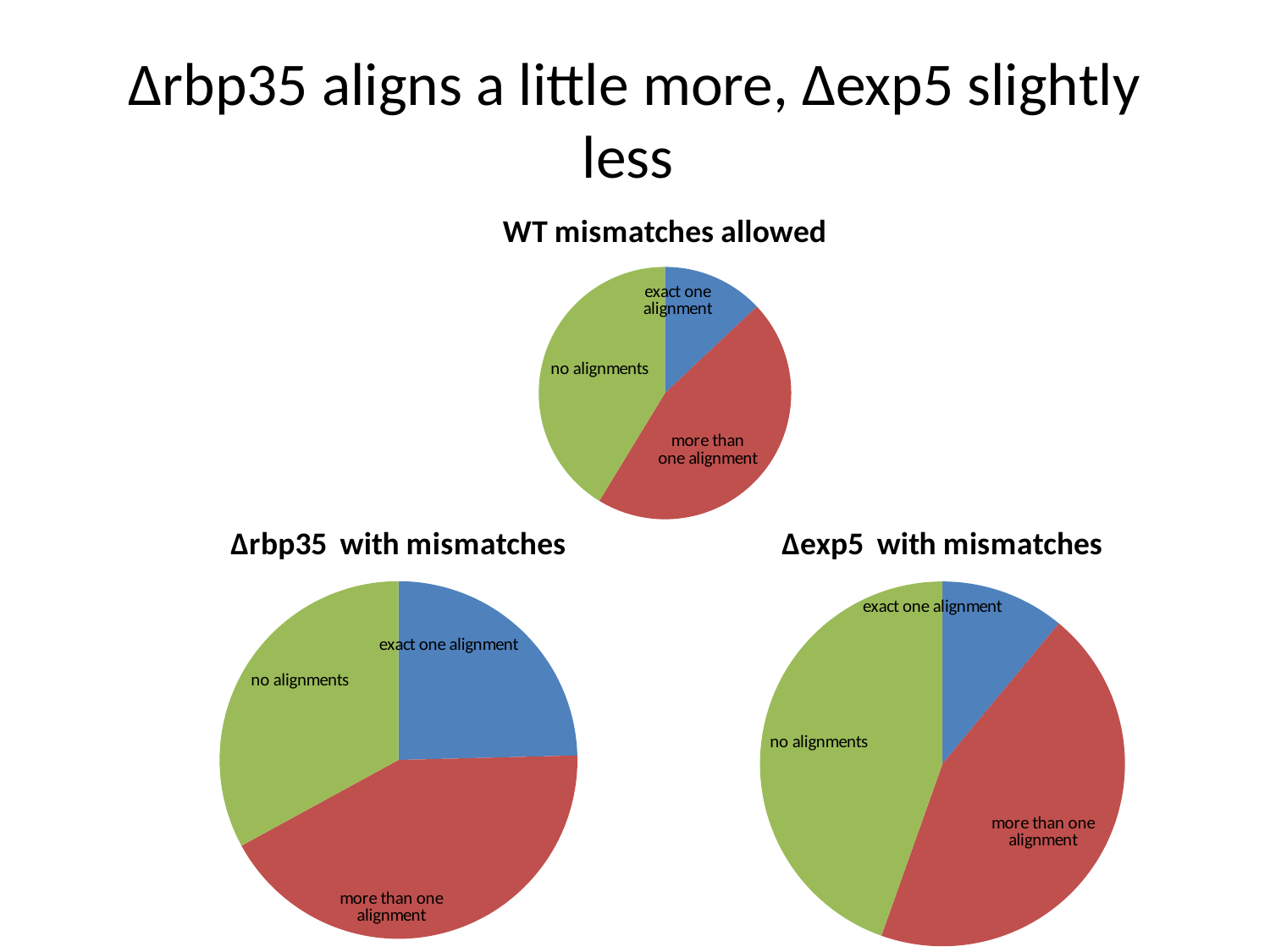

# ∆rbp35 aligns a little more, ∆exp5 slightly less

### Chart: WT mismatches allowed

| Category | WT_2 |
|---|---|
| exact one alignment | 0.1298 |
| more than one alignment | 0.4572 |
| no alignments | 0.413 |

### Chart: ∆rbp35  with mismatches

| Category | ∆rbp35 _2 |
|---|---|
| exact one alignment | 0.246 |
| more than one alignment | 0.4244 |
| no alignments | 0.3296 |

### Chart: ∆exp5  with mismatches

| Category | ∆exp5 _2 |
|---|---|
| exact one alignment | 0.1101 |
| more than one alignment | 0.4442 |
| no alignments | 0.4457 |